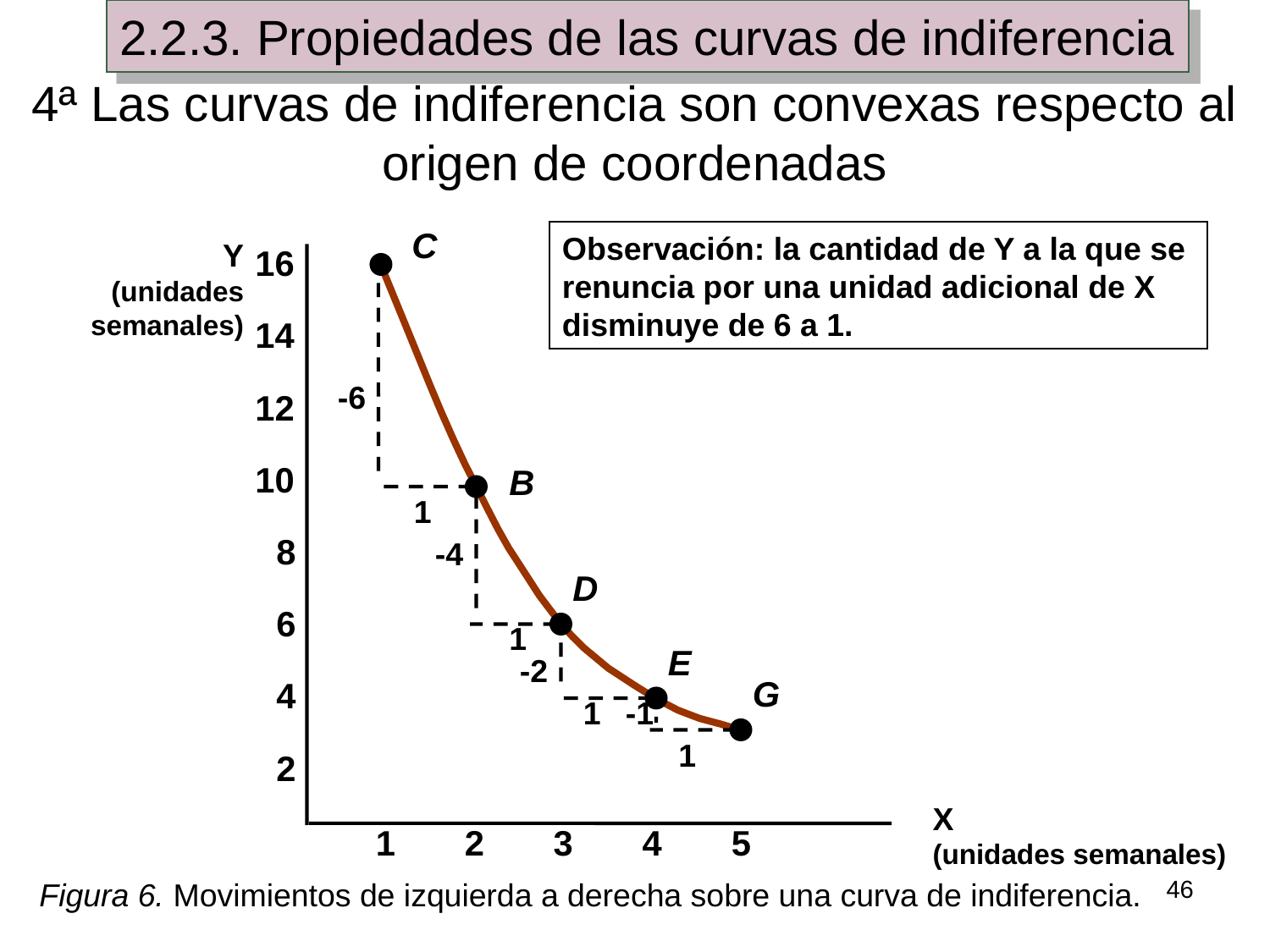

2.2.3. Propiedades de las curvas de indiferencia
4ª Las curvas de indiferencia son convexas respecto al origen de coordenadas
C

B

D

E
G

Observación: la cantidad de Y a la que se
renuncia por una unidad adicional de X
disminuye de 6 a 1.

-6
1

-4
1

-2
1
-1

1

Y
(unidades semanales)
16

14
12
10
8
6
4
2
X
(unidades semanales)
1
2
3
4
5

46

Figura 6. Movimientos de izquierda a derecha sobre una curva de indiferencia.